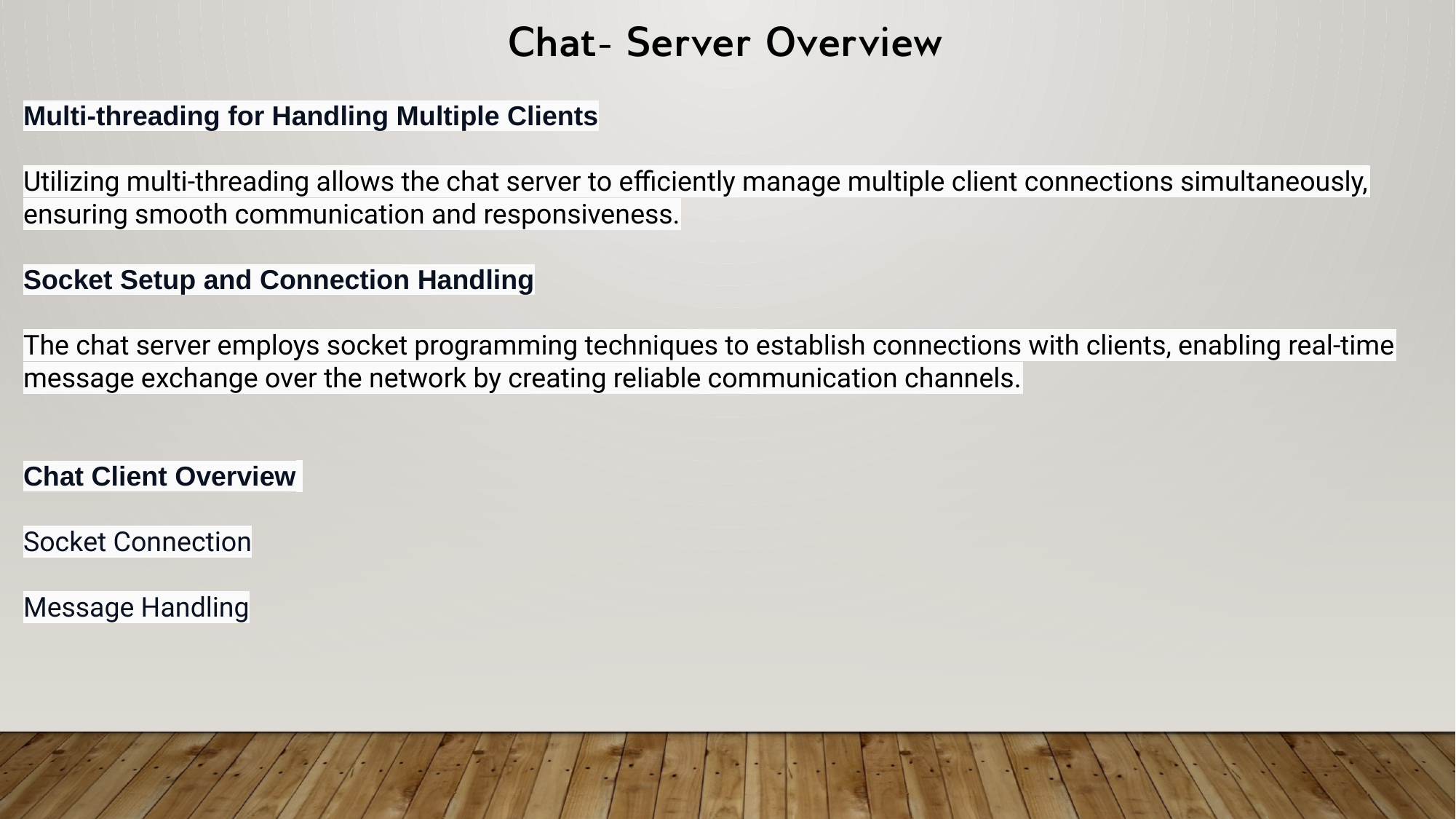

Chat- Server Overview

Multi-threading for Handling Multiple Clients

Utilizing multi-threading allows the chat server to efficiently manage multiple client connections simultaneously, ensuring smooth communication and responsiveness.

Socket Setup and Connection Handling

The chat server employs socket programming techniques to establish connections with clients, enabling real-time message exchange over the network by creating reliable communication channels.

Chat Client Overview

Socket Connection

Message Handling